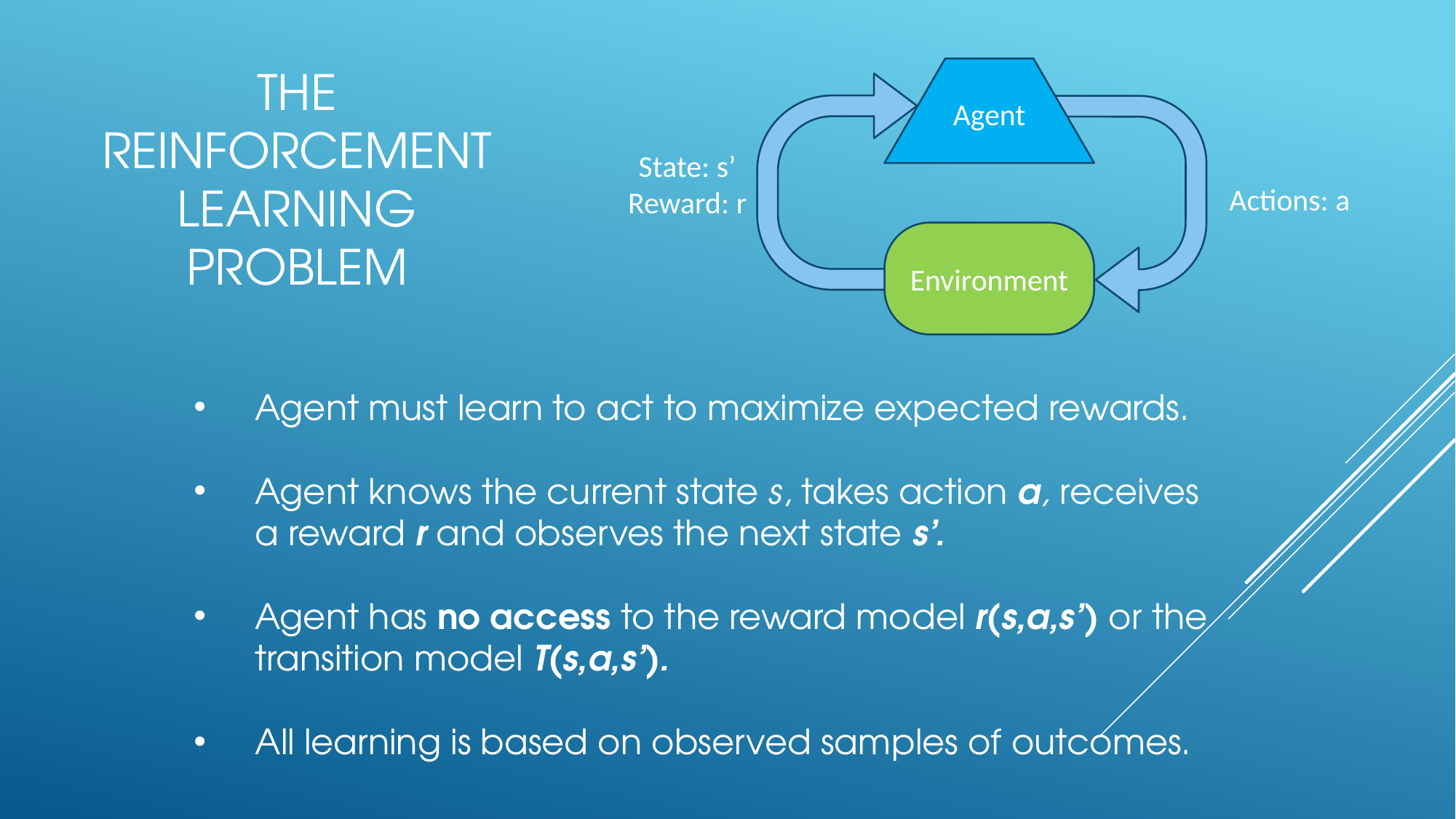

# The Reinforcement Learning Problem

Agent

State: s’
Reward: r
Actions: a
Environment
Agent must learn to act to maximize expected rewards.

Agent knows the current state s, takes action a, receives a reward r and observes the next state s’.

Agent has no access to the reward model r(s,a,s’) or the transition model T(s,a,s’).

All learning is based on observed samples of outcomes.